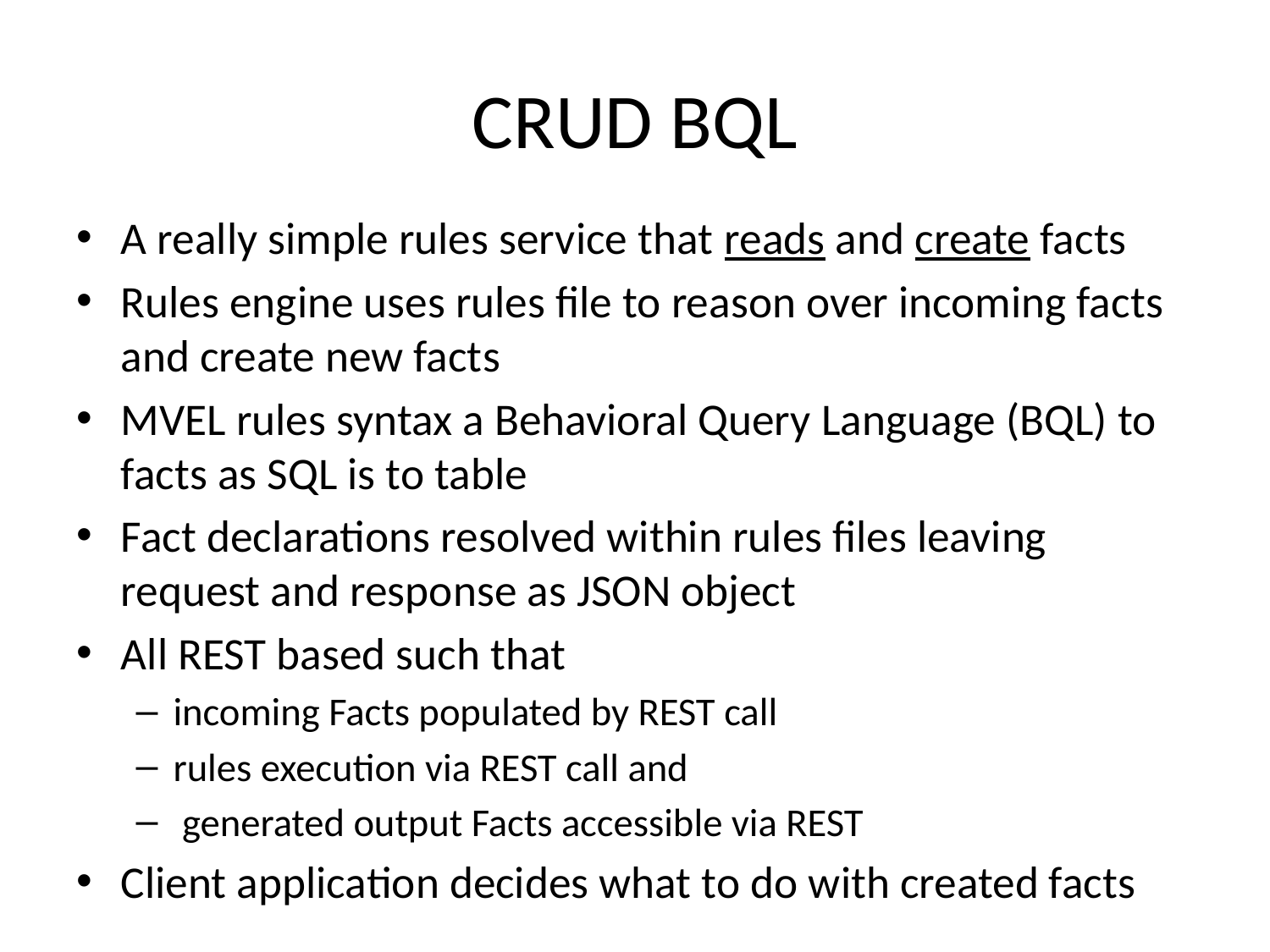

# CRUD BQL
A really simple rules service that reads and create facts
Rules engine uses rules file to reason over incoming facts and create new facts
MVEL rules syntax a Behavioral Query Language (BQL) to facts as SQL is to table
Fact declarations resolved within rules files leaving request and response as JSON object
All REST based such that
incoming Facts populated by REST call
rules execution via REST call and
 generated output Facts accessible via REST
Client application decides what to do with created facts